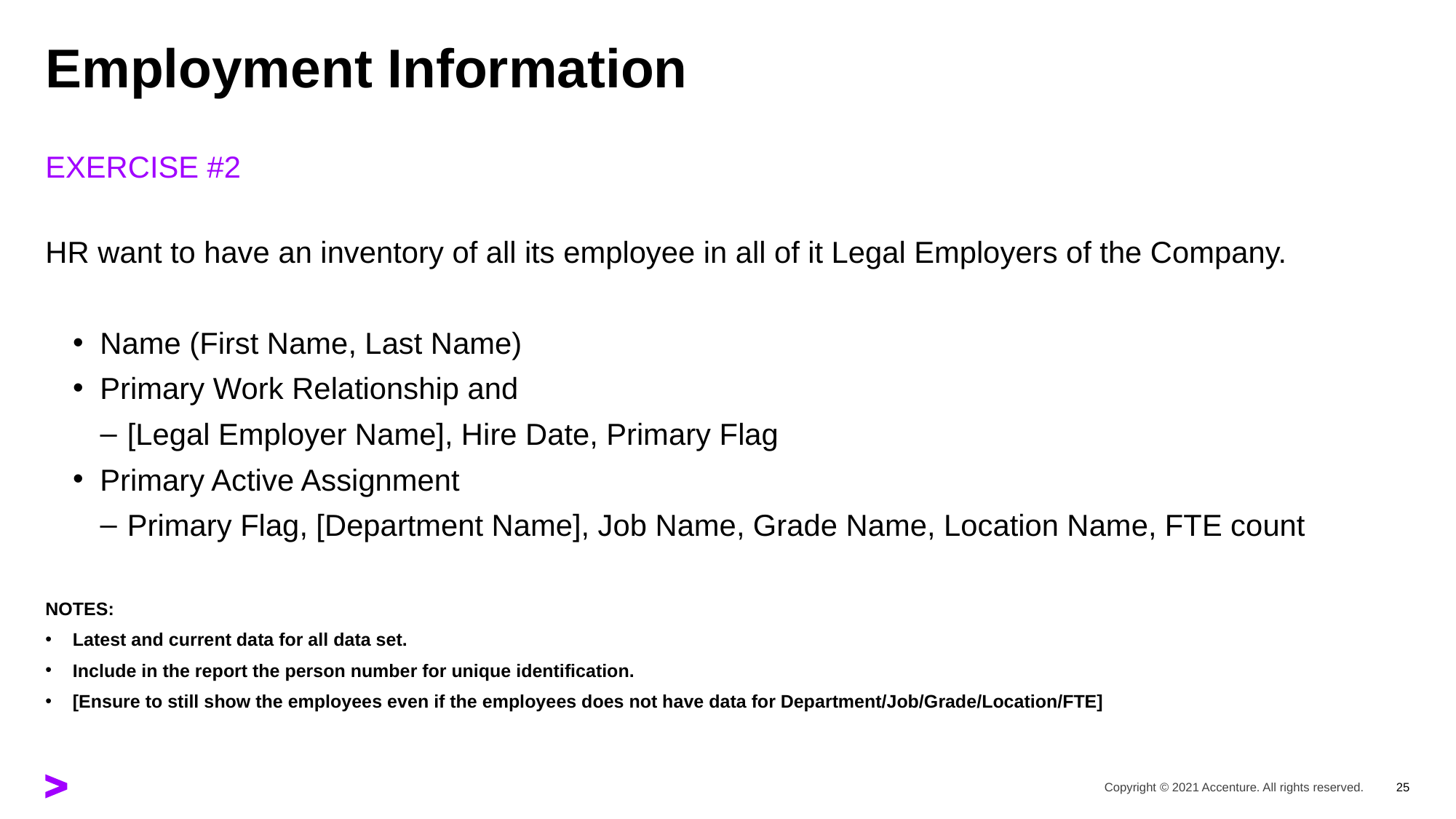

# Employment Information
EXERCISE #2
HR want to have an inventory of all its employee in all of it Legal Employers of the Company.

Name (First Name, Last Name)
Primary Work Relationship and
[Legal Employer Name], Hire Date, Primary Flag
Primary Active Assignment
Primary Flag, [Department Name], Job Name, Grade Name, Location Name, FTE count

NOTES:
Latest and current data for all data set.
Include in the report the person number for unique identification.
[Ensure to still show the employees even if the employees does not have data for Department/Job/Grade/Location/FTE]

Copyright © 2021 Accenture. All rights reserved.
25